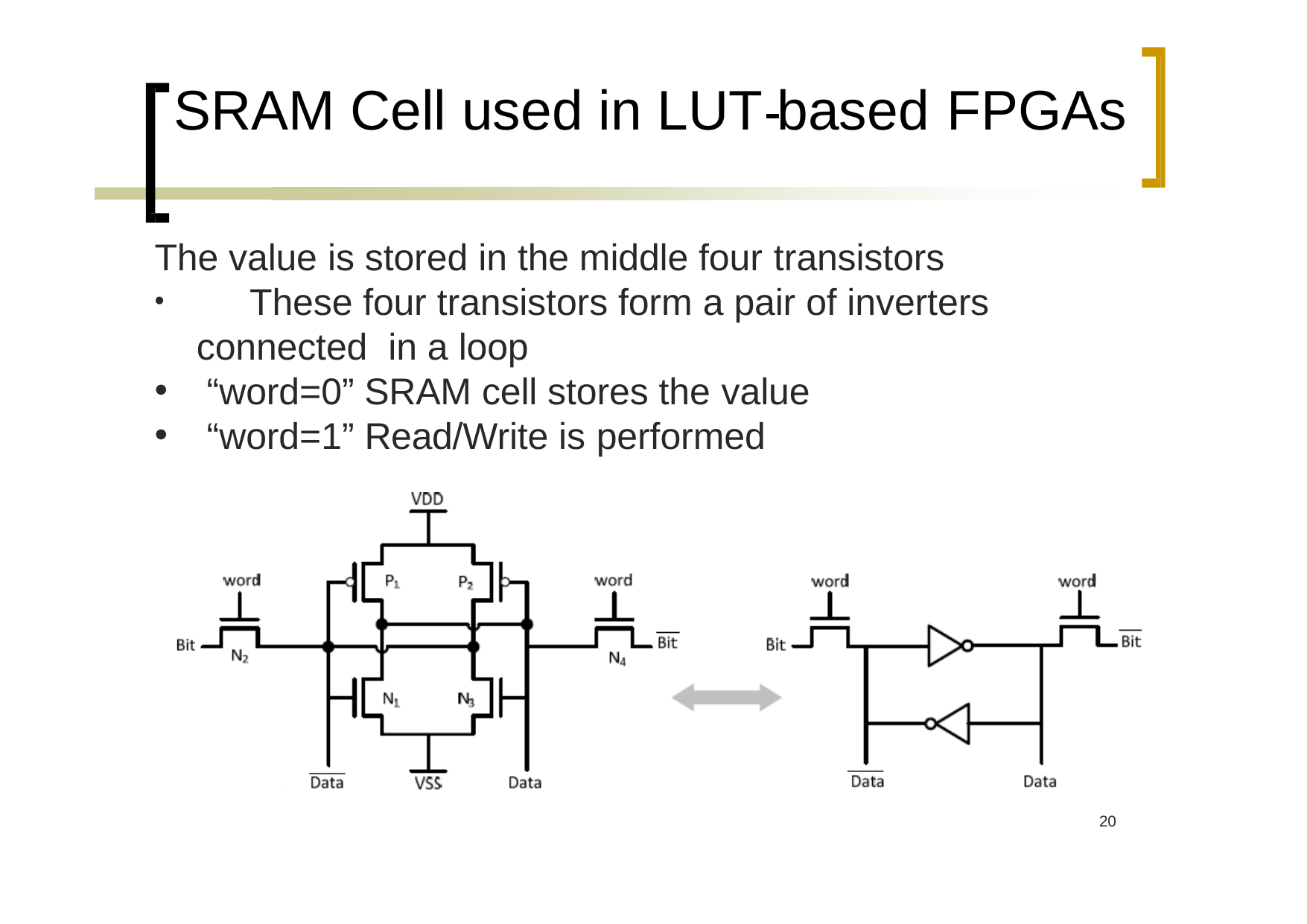

# SRAM Cell used in LUT based FPGAs

The value is stored in the middle four transistors
	These four transistors form a pair of inverters connected  in a loop
“word=0” SRAM cell stores the value
“word=1” Read/Write is performed

20